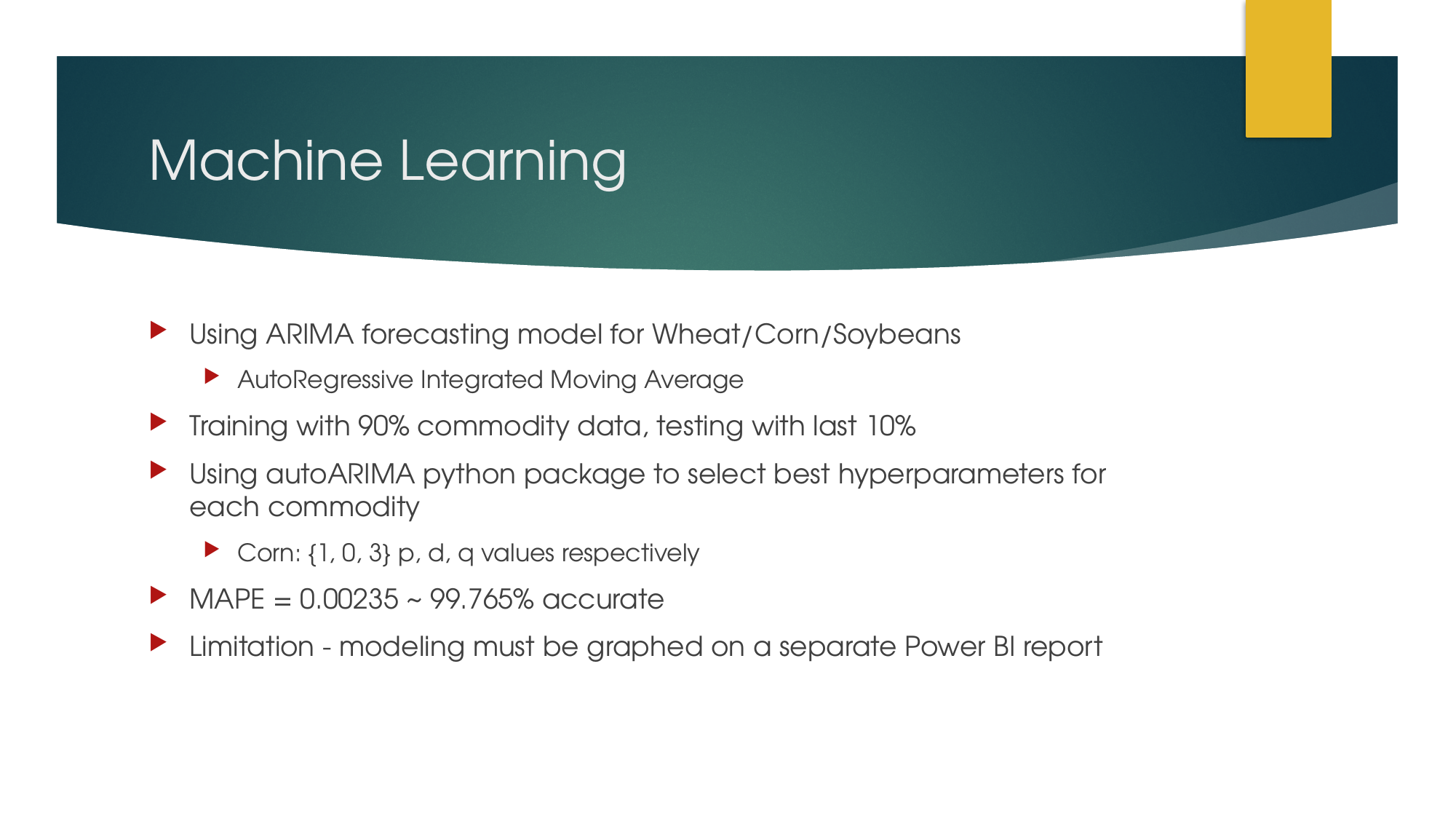

# Machine Learning
Using ARIMA forecasting model for Wheat/Corn/Soybeans
AutoRegressive Integrated Moving Average
Training with 90% commodity data, testing with last 10%
Using autoARIMA python package to select best hyperparameters for each commodity
Corn: {1, 0, 3} p, d, q values respectively
MAPE = 0.00235 ~ 99.765% accurate
Limitation - modeling must be graphed on a separate Power BI report